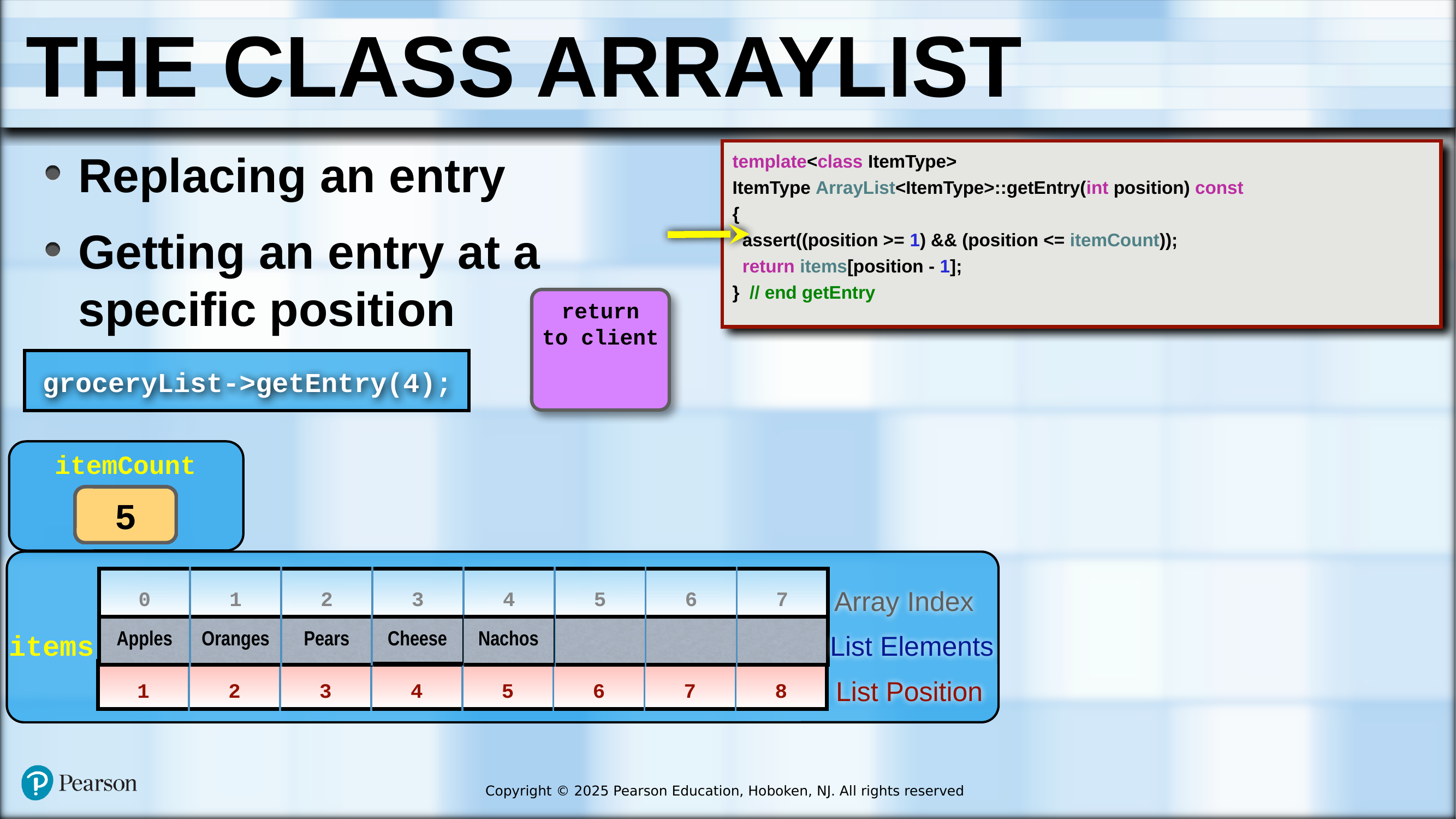

# The Class ArrayList
Replacing an entry
Getting an entry at a specific position

template<class ItemType>
ItemType ArrayList<ItemType>::getEntry(int position) const
{
  assert((position >= 1) && (position <= itemCount));
  return items[position - 1];
}  // end getEntry

return
to client

groceryList->getEntry(4);

itemCount
0
1
2
3
4
5
5

| 0 | 1 | 2 | 3 | 4 | 5 | 6 | 7 |
| --- | --- | --- | --- | --- | --- | --- | --- |
Array Index
|  |  |  | Cheese |  |  |  |  |
| --- | --- | --- | --- | --- | --- | --- | --- |
| Apples | Oranges | Pears |
| --- | --- | --- |
| Nachos |
| --- |
| Cheese |
| --- |
items
List Elements
| 1 | 2 | 3 | 4 | 5 | 6 | 7 | 8 |
| --- | --- | --- | --- | --- | --- | --- | --- |
List Position